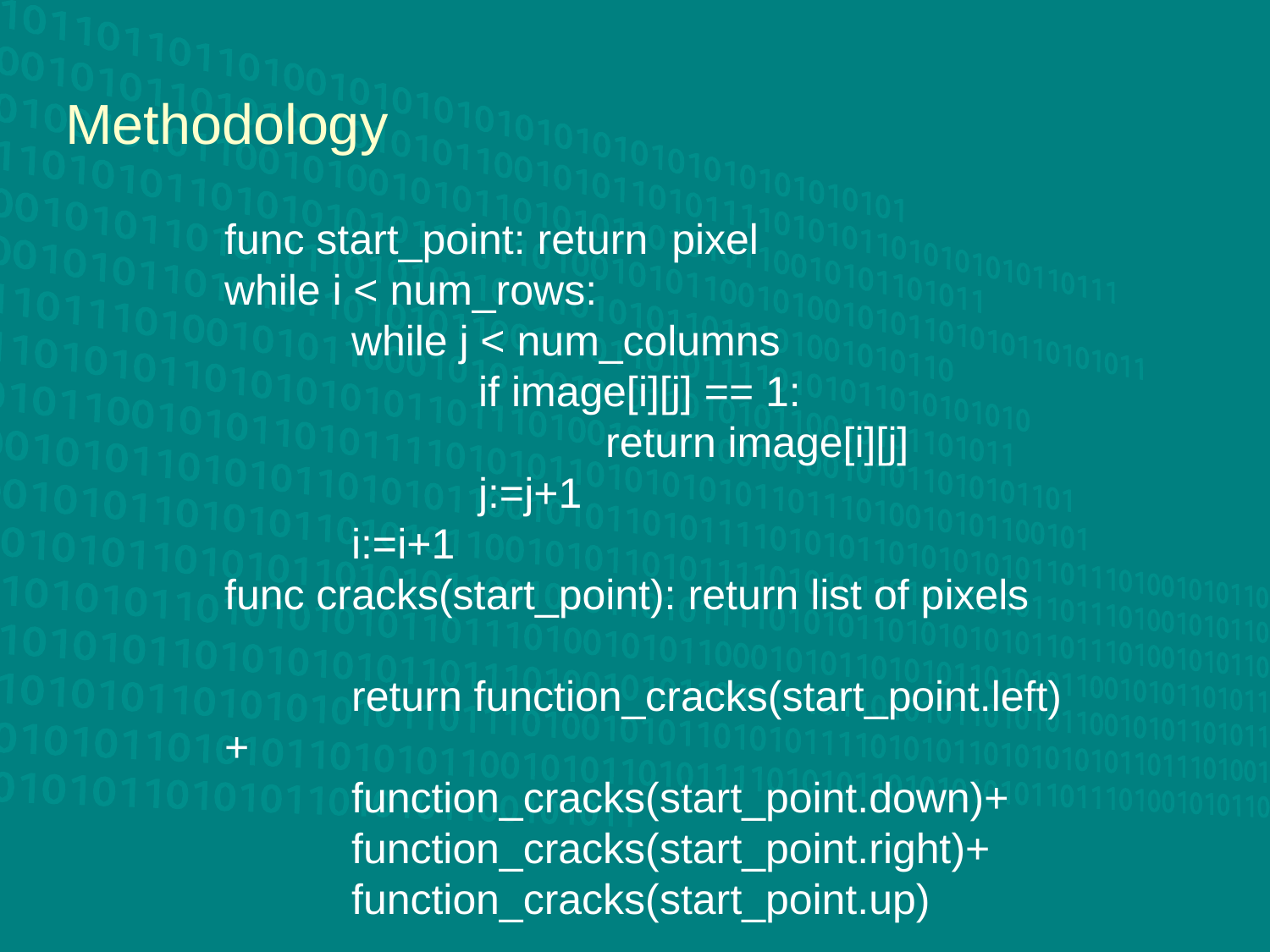

Methodology
func start_point: return  pixel
while i < num_rows:
	while j < num_columns
		if image[i][j] == 1:
			return image[i][j]
		j:=j+1
	i:=i+1
func cracks(start_point): return list of pixels
	return function_cracks(start_point.left)+
	function_cracks(start_point.down)+
	function_cracks(start_point.right)+
	function_cracks(start_point.up)